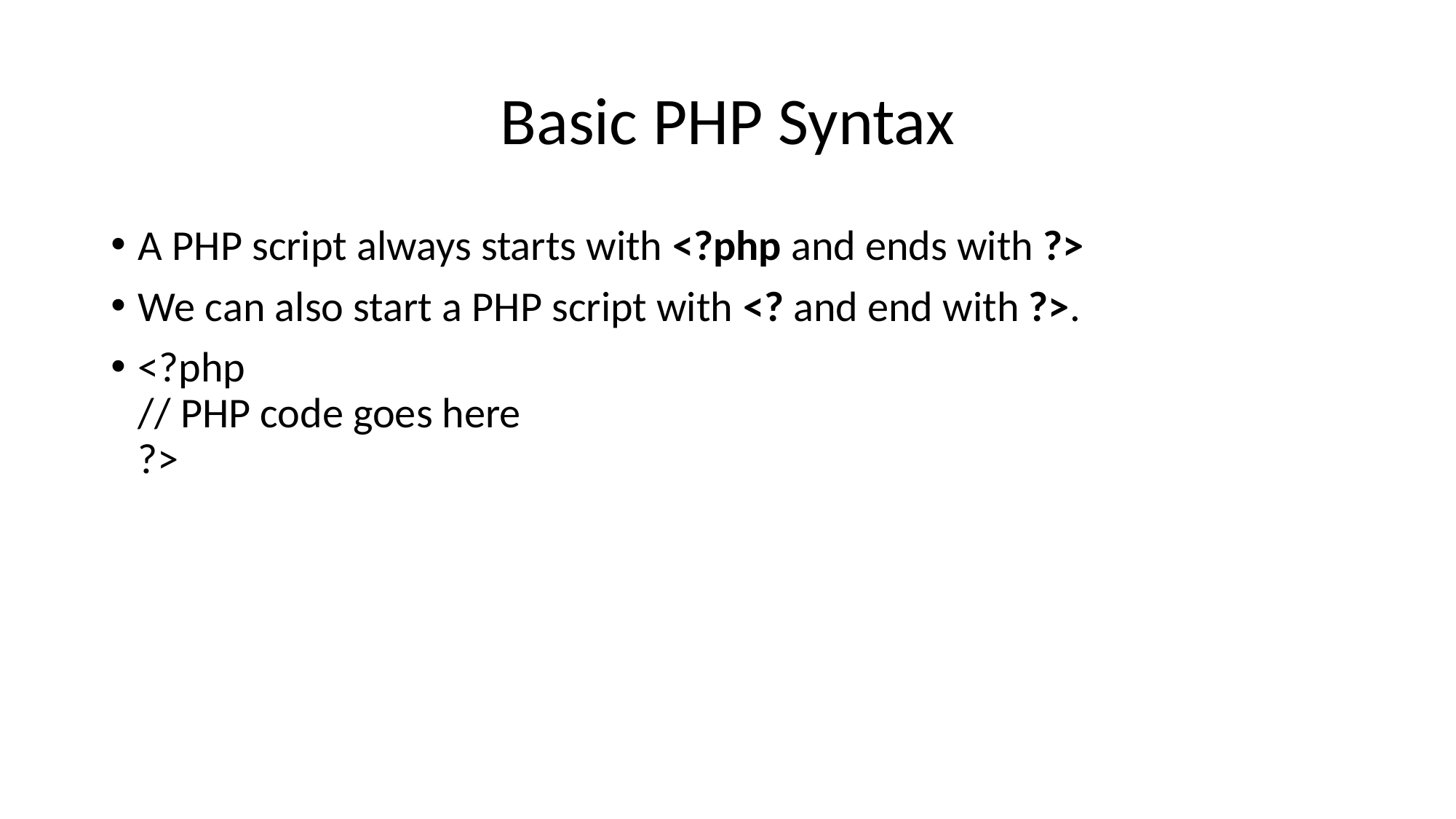

# Basic PHP Syntax
A PHP script always starts with <?php and ends with ?>
We can also start a PHP script with <? and end with ?>.
<?php
// PHP code goes here
?>